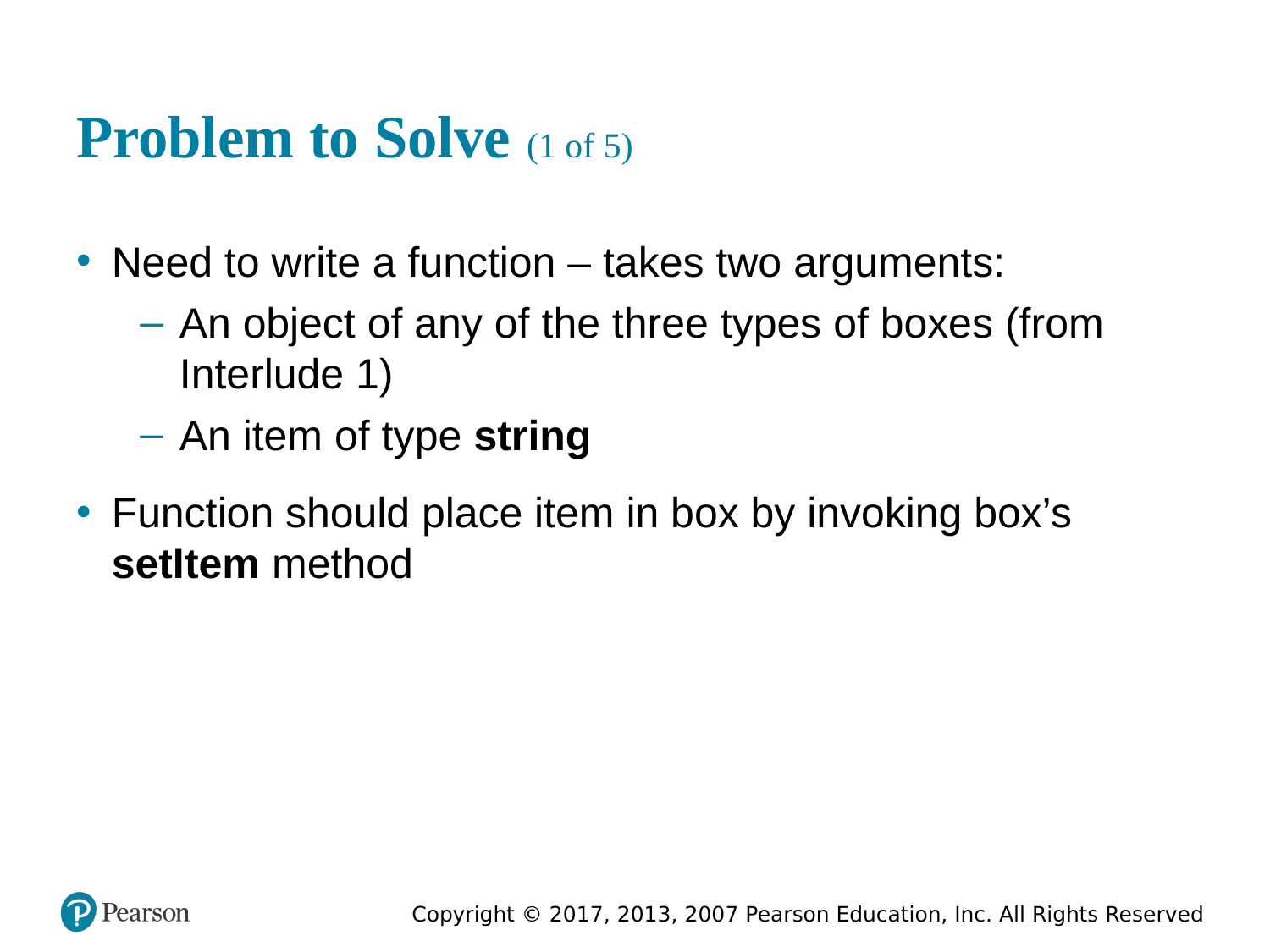

# Problem to Solve (1 of 5)
Need to write a function – takes two arguments:
An object of any of the three types of boxes (from Interlude 1)
An item of type string
Function should place item in box by invoking box’s setItem method